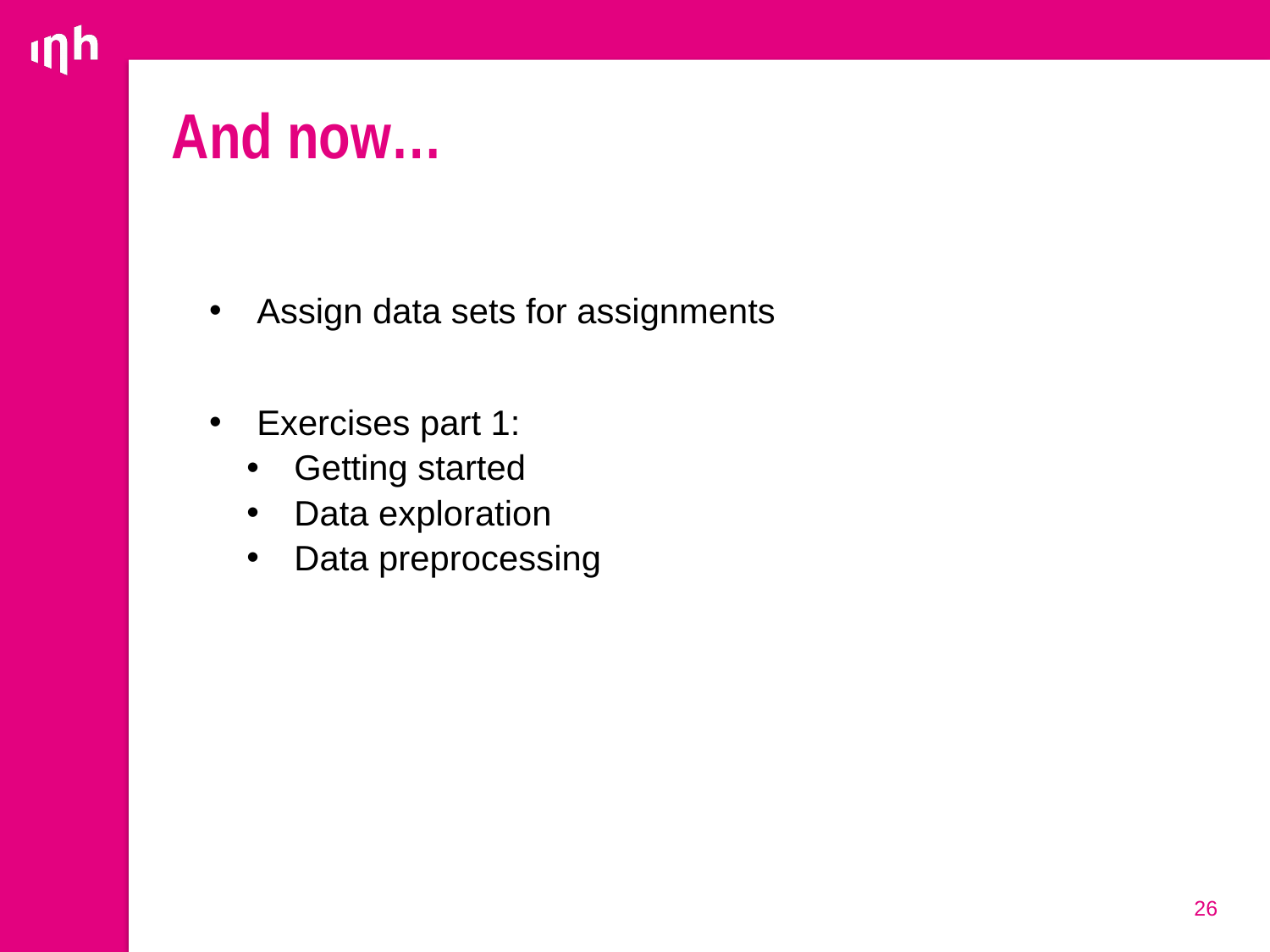

# And now…
Assign data sets for assignments

Exercises part 1:
Getting started
Data exploration
Data preprocessing
26